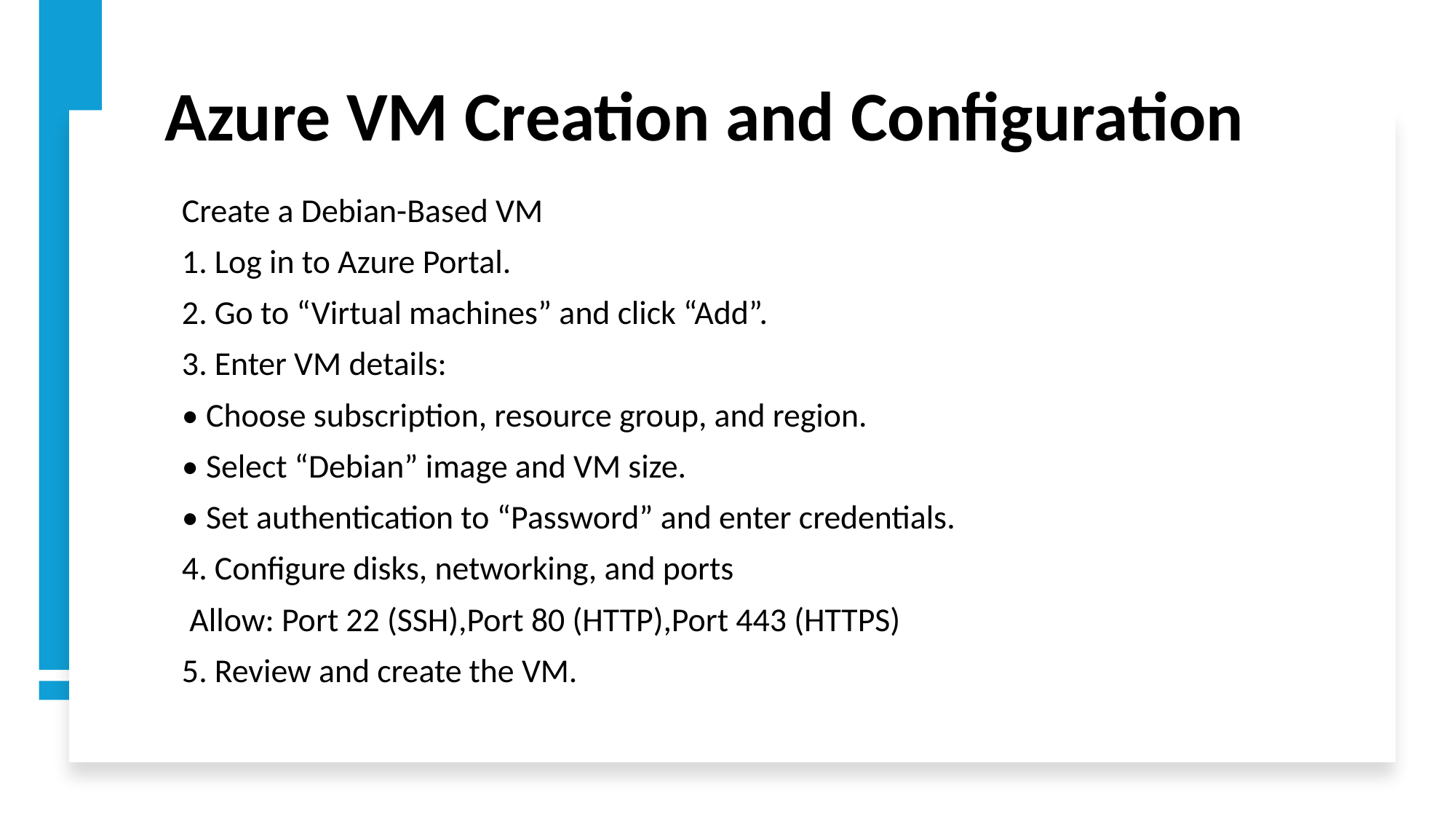

# Azure VM Creation and Configuration

Create a Debian-Based VM
1. Log in to Azure Portal.
2. Go to “Virtual machines” and click “Add”.
3. Enter VM details:
• Choose subscription, resource group, and region.
• Select “Debian” image and VM size.
• Set authentication to “Password” and enter credentials.
4. Configure disks, networking, and ports
 Allow: Port 22 (SSH),Port 80 (HTTP),Port 443 (HTTPS)
5. Review and create the VM.